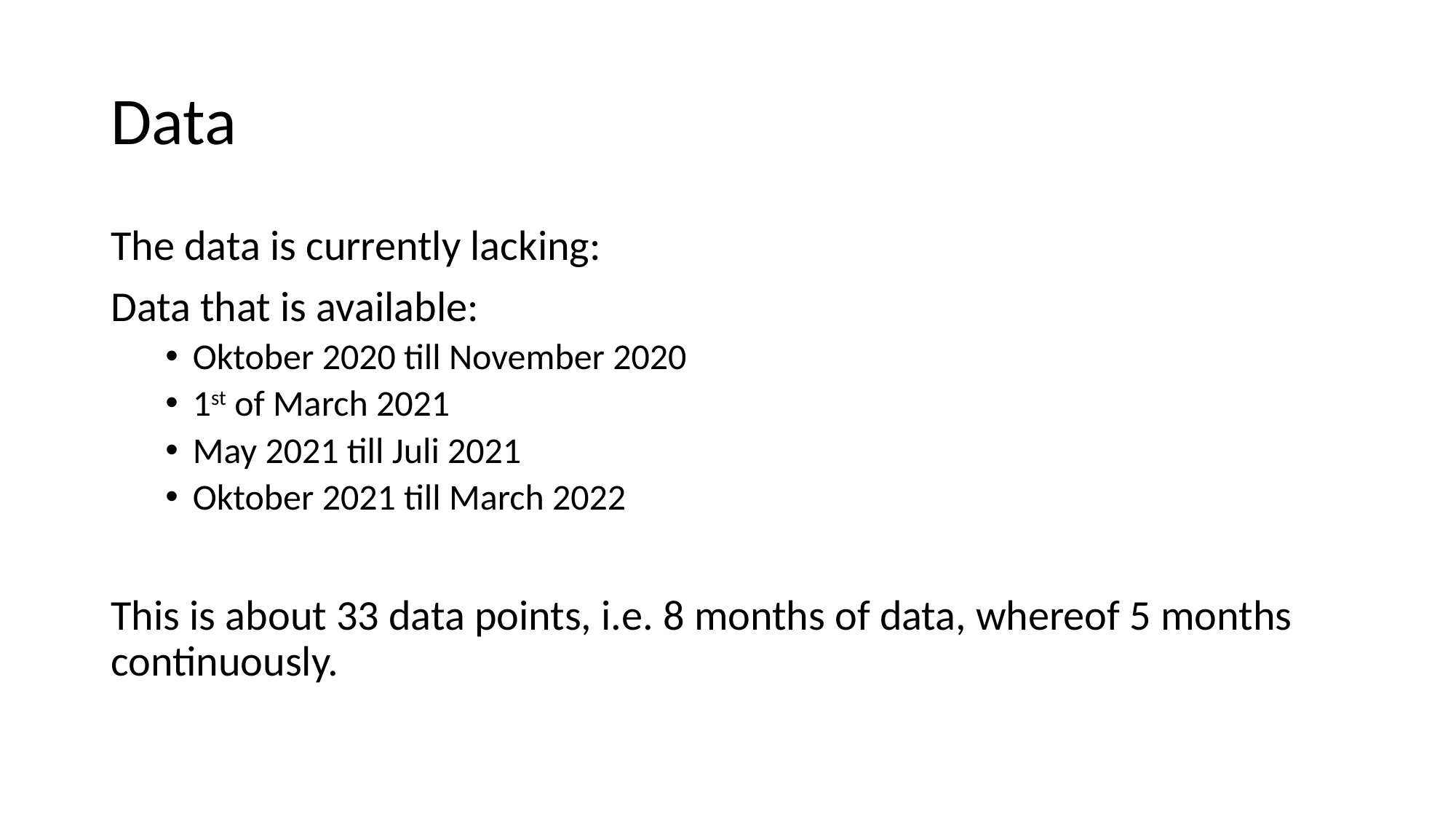

# Data
The data is currently lacking:
Data that is available:
Oktober 2020 till November 2020
1st of March 2021
May 2021 till Juli 2021
Oktober 2021 till March 2022

This is about 33 data points, i.e. 8 months of data, whereof 5 months continuously.